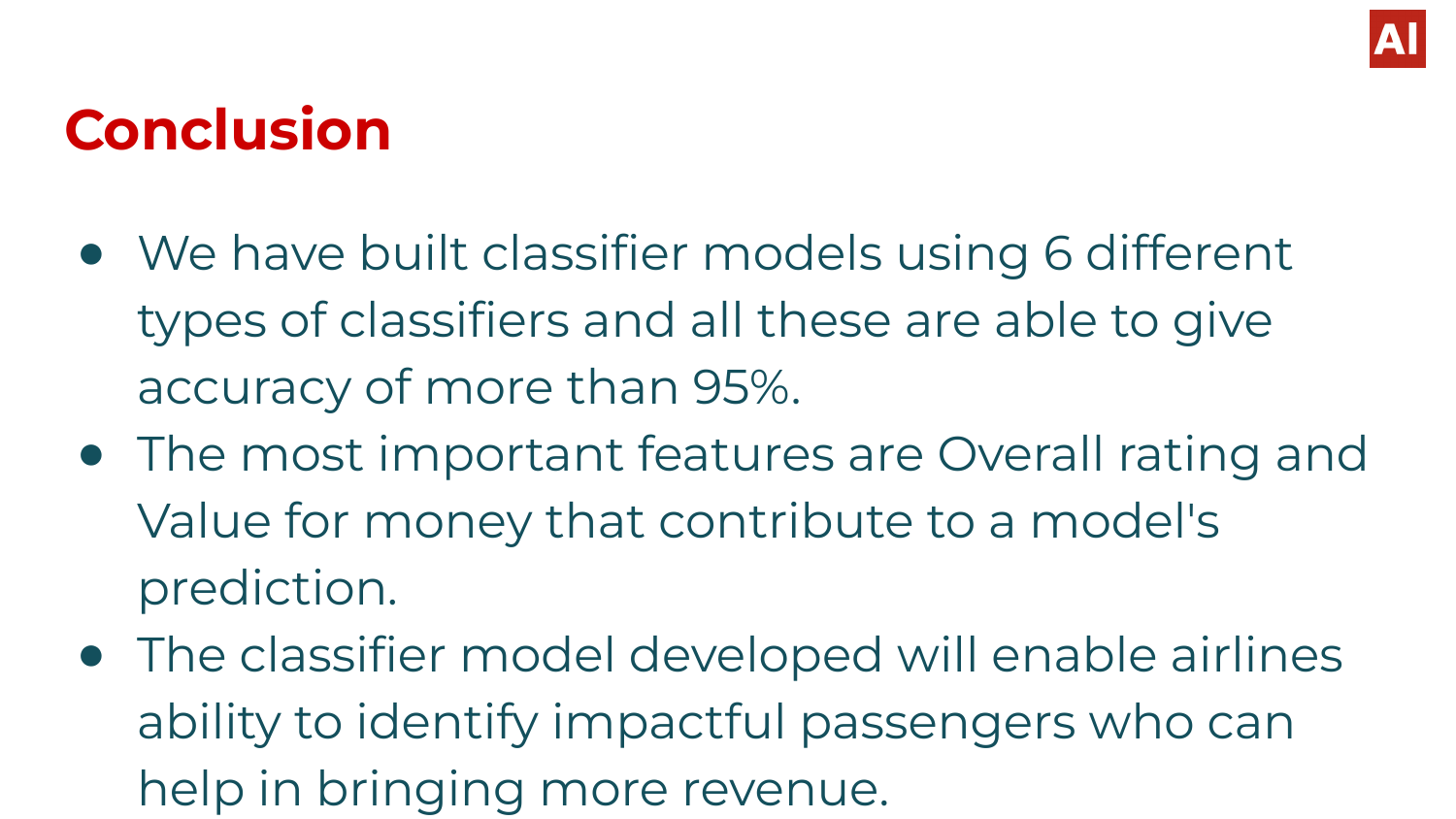

# Conclusion
We have built classifier models using 6 different types of classifiers and all these are able to give accuracy of more than 95%.
The most important features are Overall rating and Value for money that contribute to a model's prediction.
The classifier model developed will enable airlines ability to identify impactful passengers who can help in bringing more revenue.